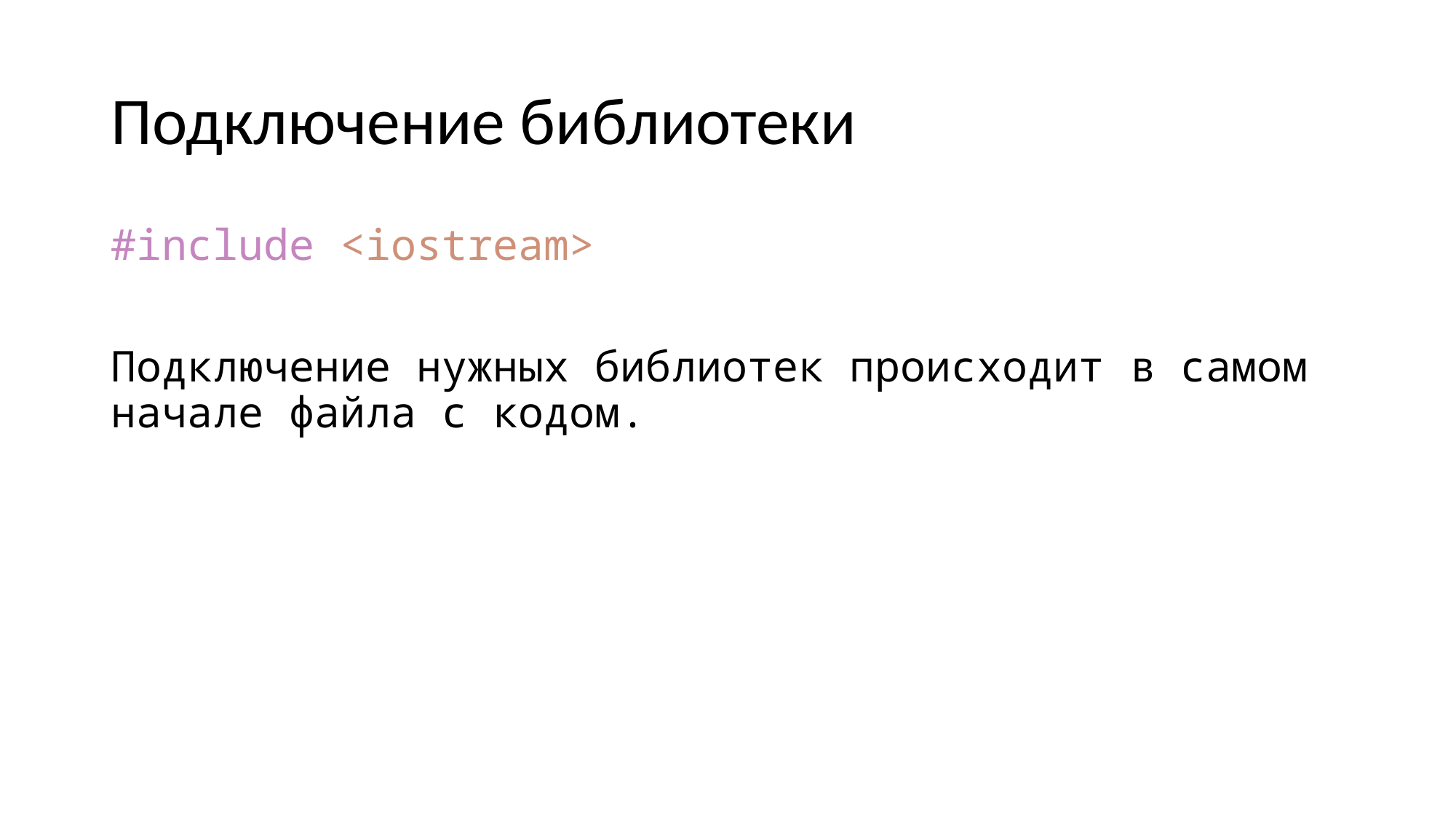

# Подключение библиотеки
#include <iostream>

Подключение нужных библиотек происходит в самом начале файла с кодом.